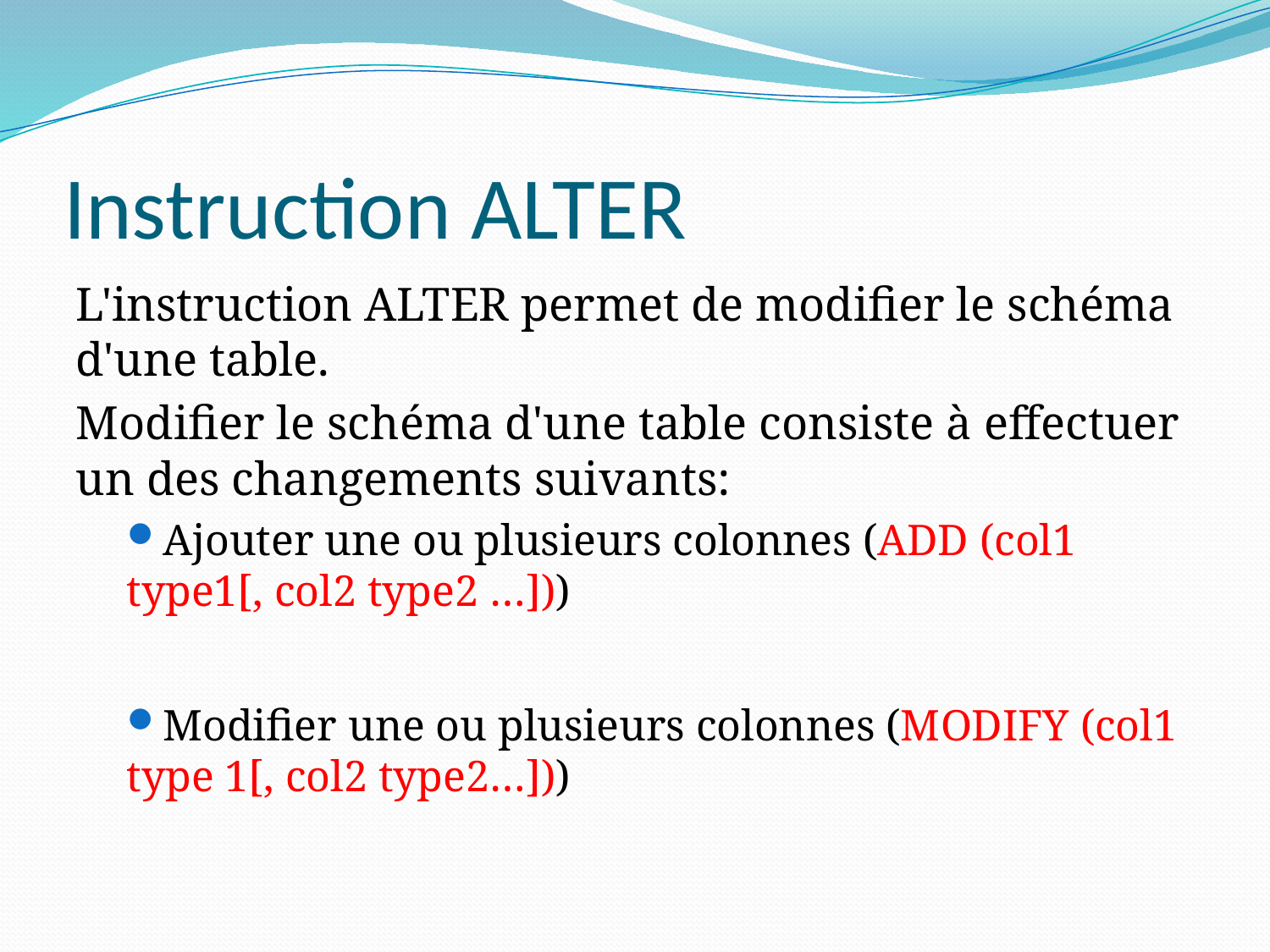

# Instruction ALTER
L'instruction ALTER permet de modifier le schéma d'une table.
Modifier le schéma d'une table consiste à effectuer un des changements suivants:
Ajouter une ou plusieurs colonnes (ADD (col1 type1[, col2 type2 …]))

Modifier une ou plusieurs colonnes (MODIFY (col1 type 1[, col2 type2…]))